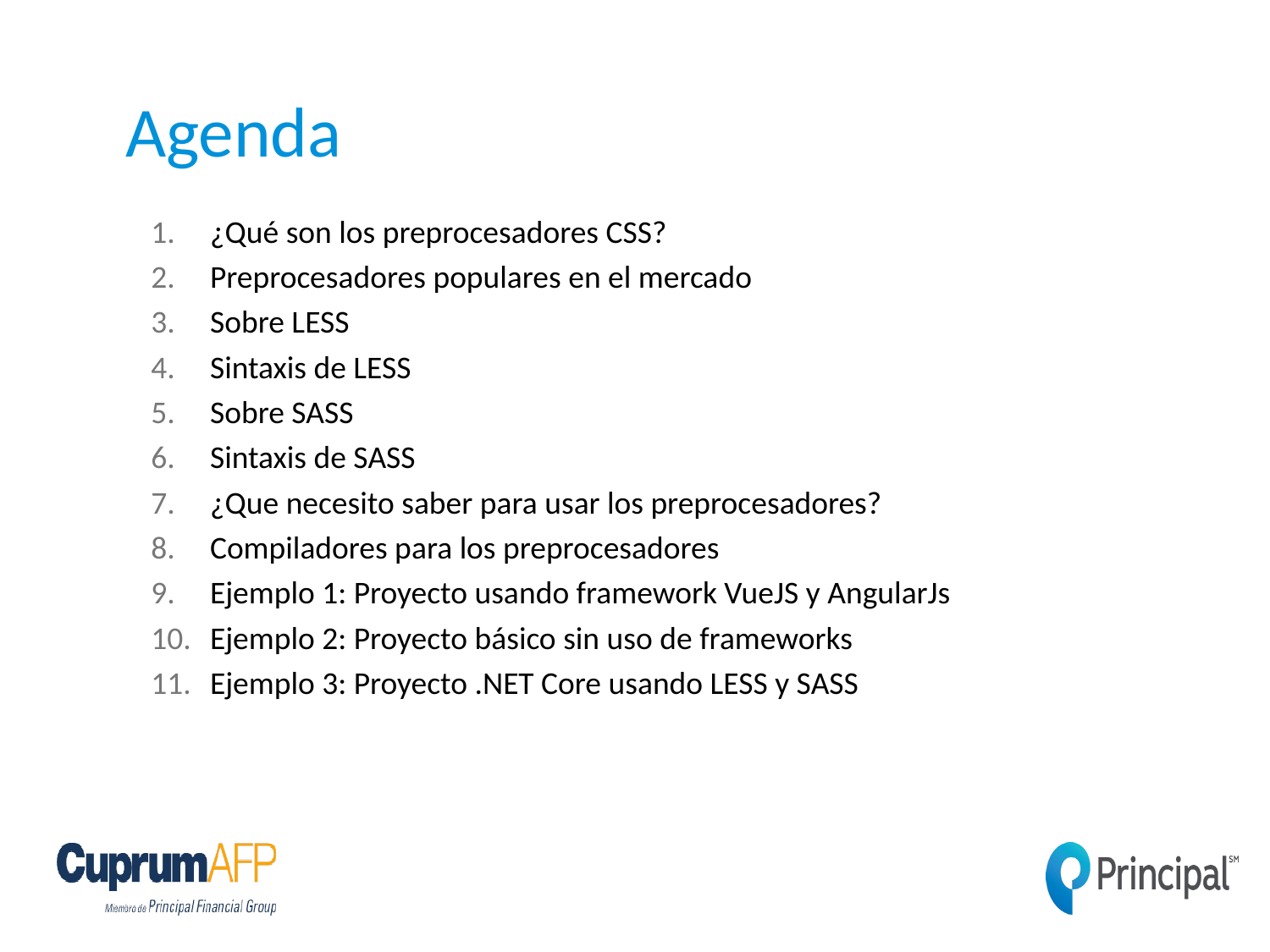

# Agenda
¿Qué son los preprocesadores CSS?
Preprocesadores populares en el mercado
Sobre LESS
Sintaxis de LESS
Sobre SASS
Sintaxis de SASS
¿Que necesito saber para usar los preprocesadores?
Compiladores para los preprocesadores
Ejemplo 1: Proyecto usando framework VueJS y AngularJs
Ejemplo 2: Proyecto básico sin uso de frameworks
Ejemplo 3: Proyecto .NET Core usando LESS y SASS